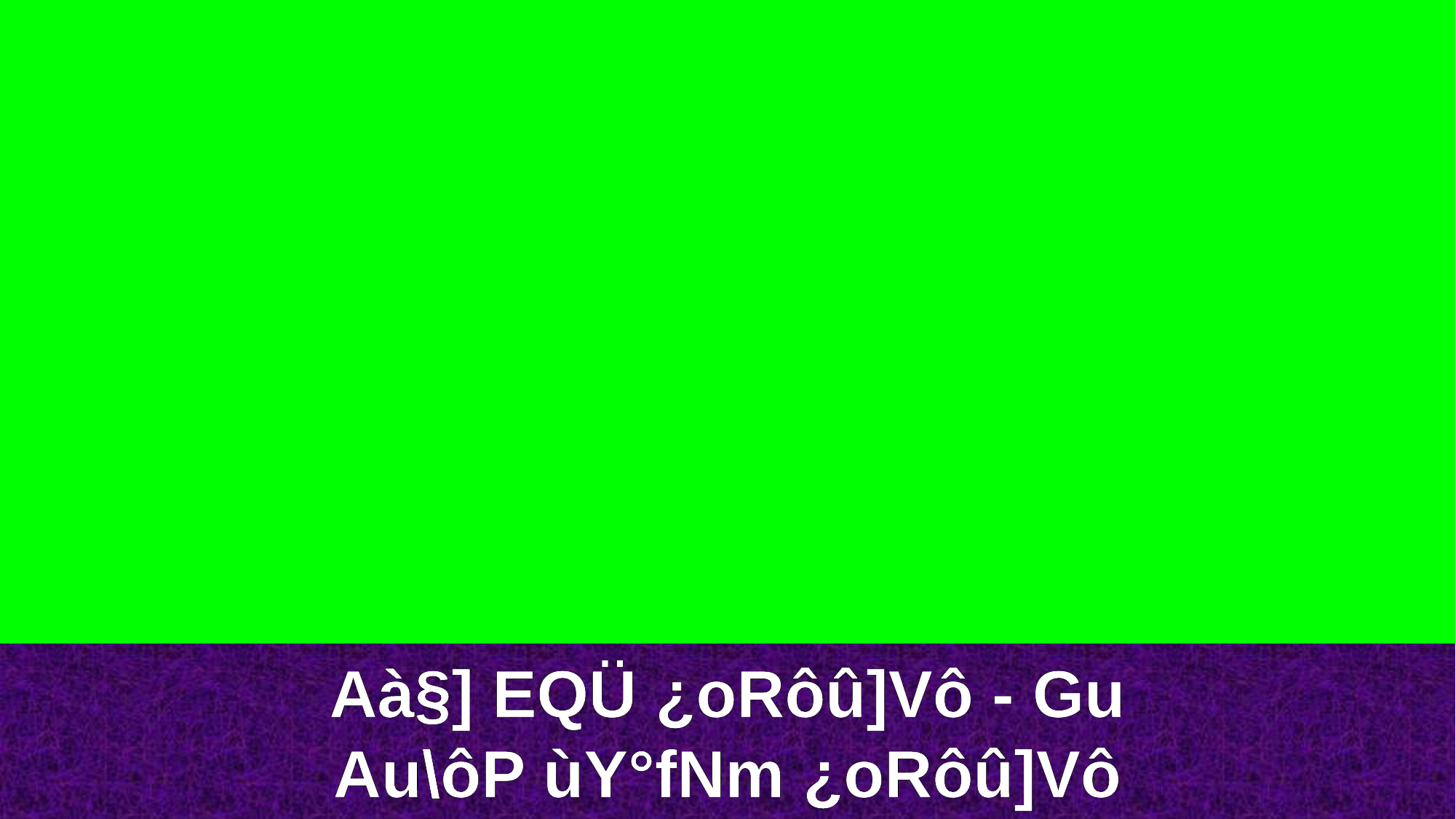

Aà§] EQÜ ¿oRôû]Vô - Gu
Au\ôP ùY°fNm ¿oRôû]Vô